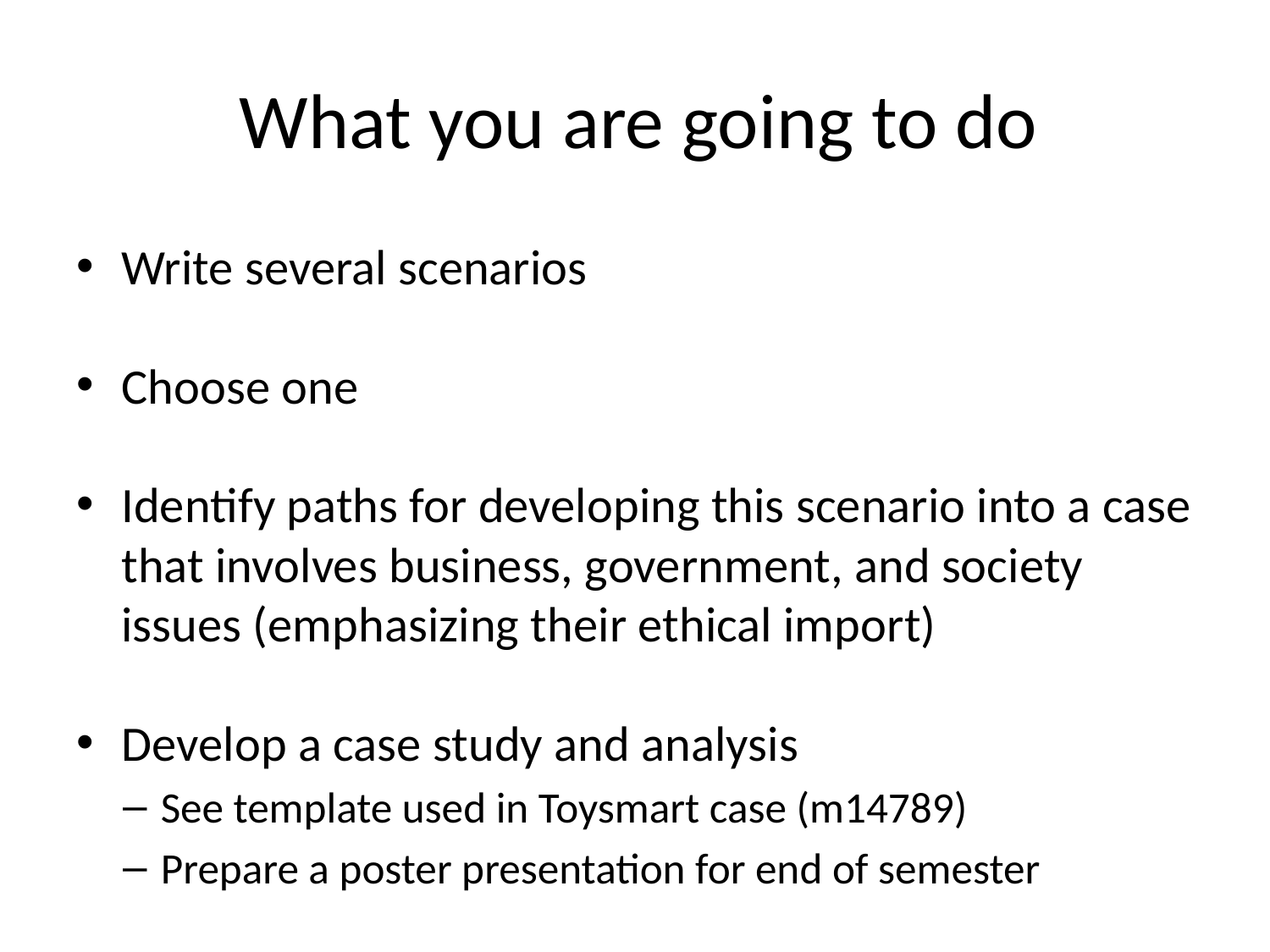

# What you are going to do
Write several scenarios

Choose one

Identify paths for developing this scenario into a case that involves business, government, and society issues (emphasizing their ethical import)

Develop a case study and analysis
See template used in Toysmart case (m14789)
Prepare a poster presentation for end of semester